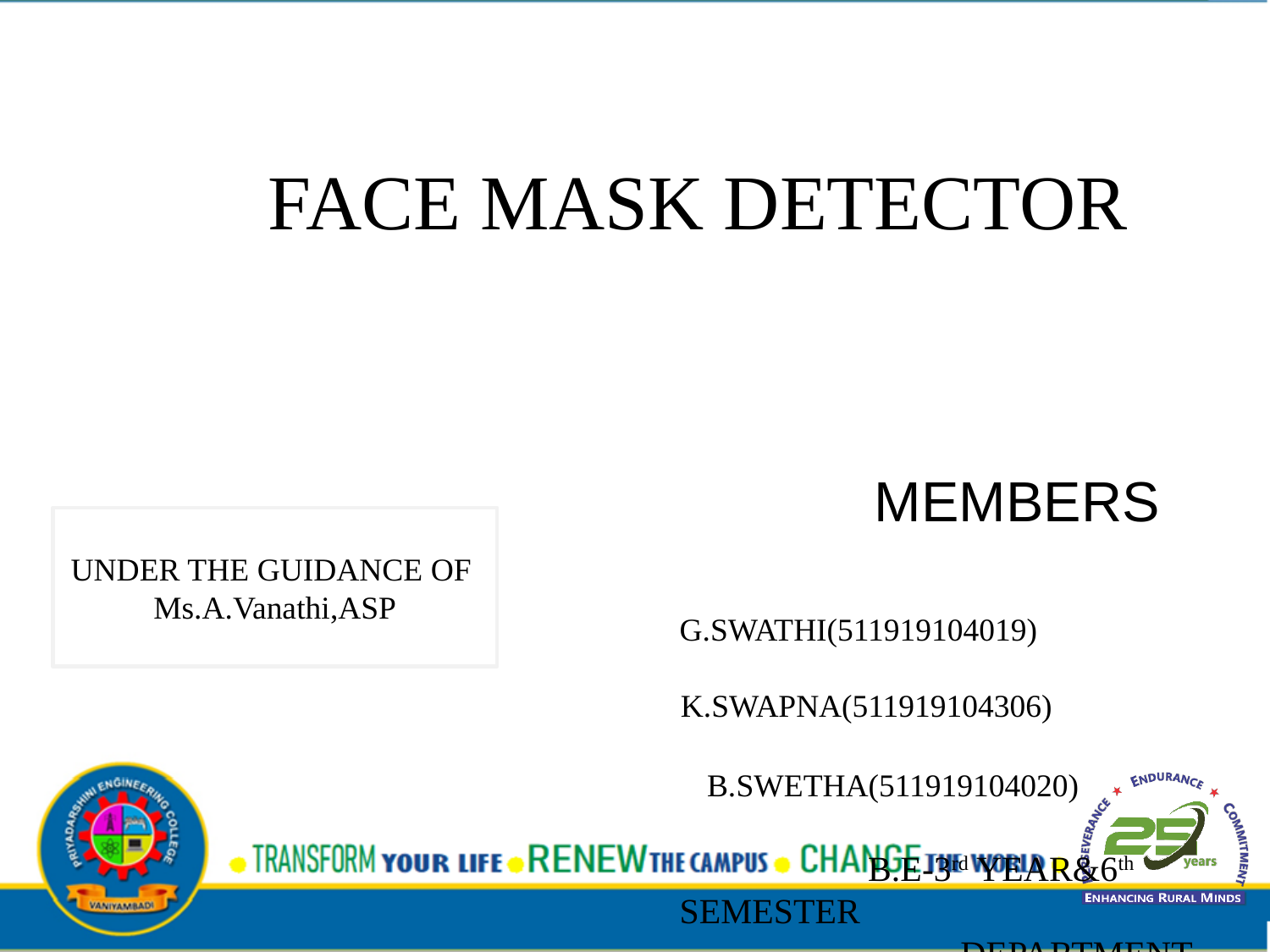

# FACE MASK DETECTOR
                                            MEMBERS
                                                                                    G.SWATHI(511919104019)                                                                      K.SWAPNA(511919104306)                                                                                       B.SWETHA(511919104020)                                                                                       B.E-3rd YEAR&6th SEMESTER                                                                      DEPARTMENT OF CSE

UNDER THE GUIDANCE OF
Ms.A.Vanathi,ASP